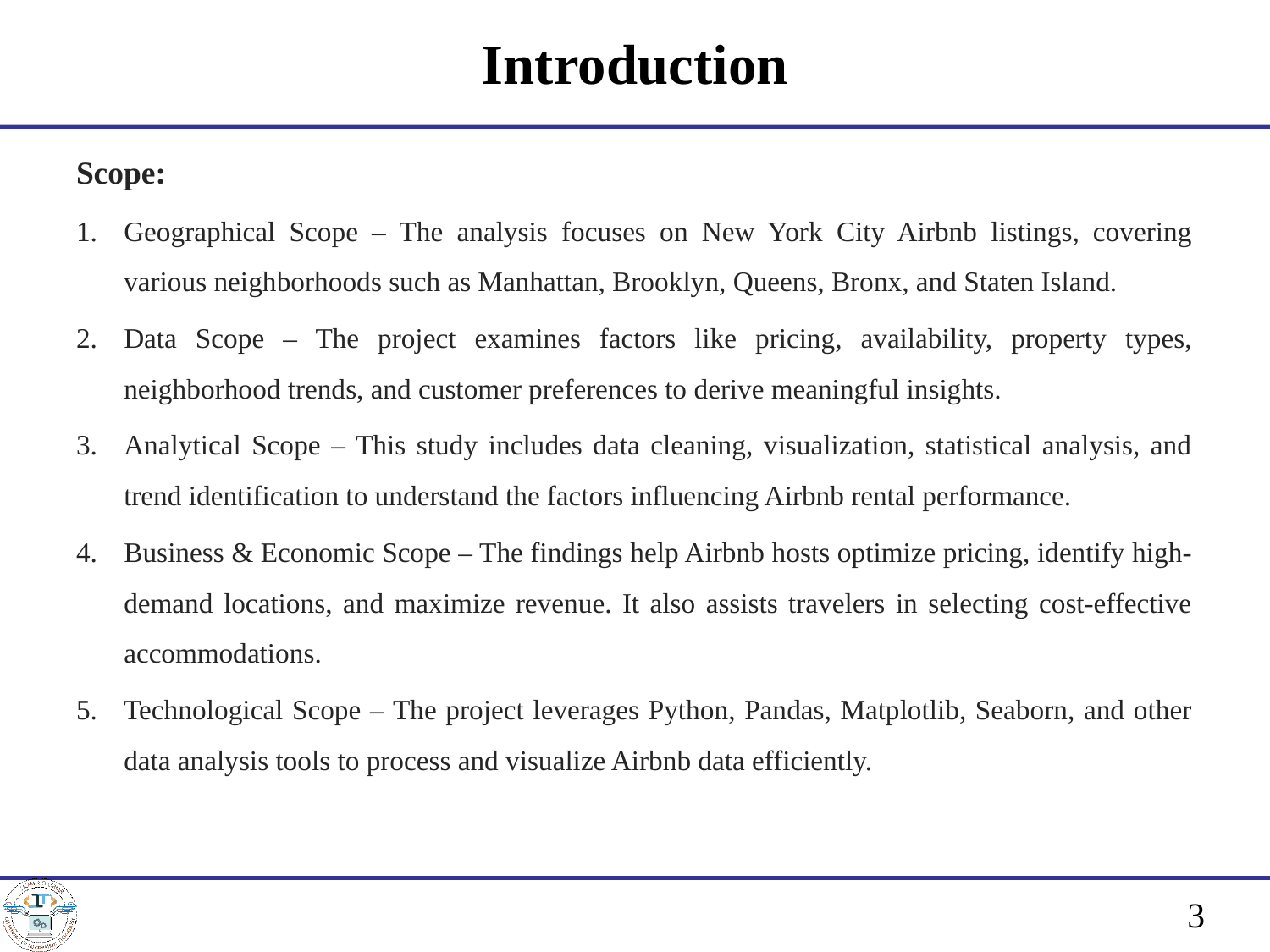

# Introduction
Scope:
Geographical Scope – The analysis focuses on New York City Airbnb listings, covering various neighborhoods such as Manhattan, Brooklyn, Queens, Bronx, and Staten Island.
Data Scope – The project examines factors like pricing, availability, property types, neighborhood trends, and customer preferences to derive meaningful insights.
Analytical Scope – This study includes data cleaning, visualization, statistical analysis, and trend identification to understand the factors influencing Airbnb rental performance.
Business & Economic Scope – The findings help Airbnb hosts optimize pricing, identify high-demand locations, and maximize revenue. It also assists travelers in selecting cost-effective accommodations.
Technological Scope – The project leverages Python, Pandas, Matplotlib, Seaborn, and other data analysis tools to process and visualize Airbnb data efficiently.
3